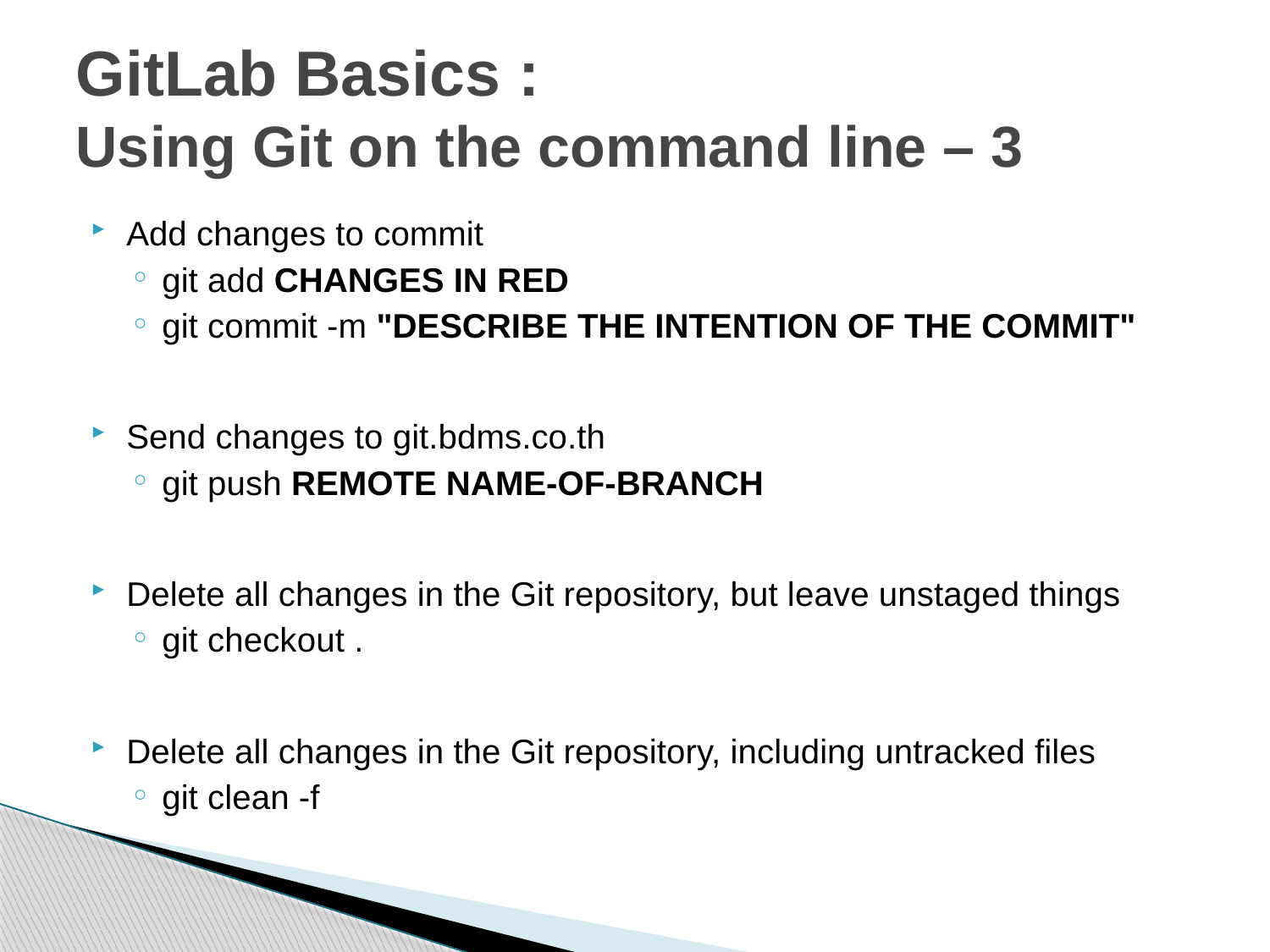

GitLab Basics :
Using Git on the command line – 3
Add changes to commit
git add CHANGES IN RED
git commit -m "DESCRIBE THE INTENTION OF THE COMMIT"

Send changes to git.bdms.co.th
git push REMOTE NAME-OF-BRANCH

Delete all changes in the Git repository, but leave unstaged things
git checkout .

Delete all changes in the Git repository, including untracked files
git clean -f